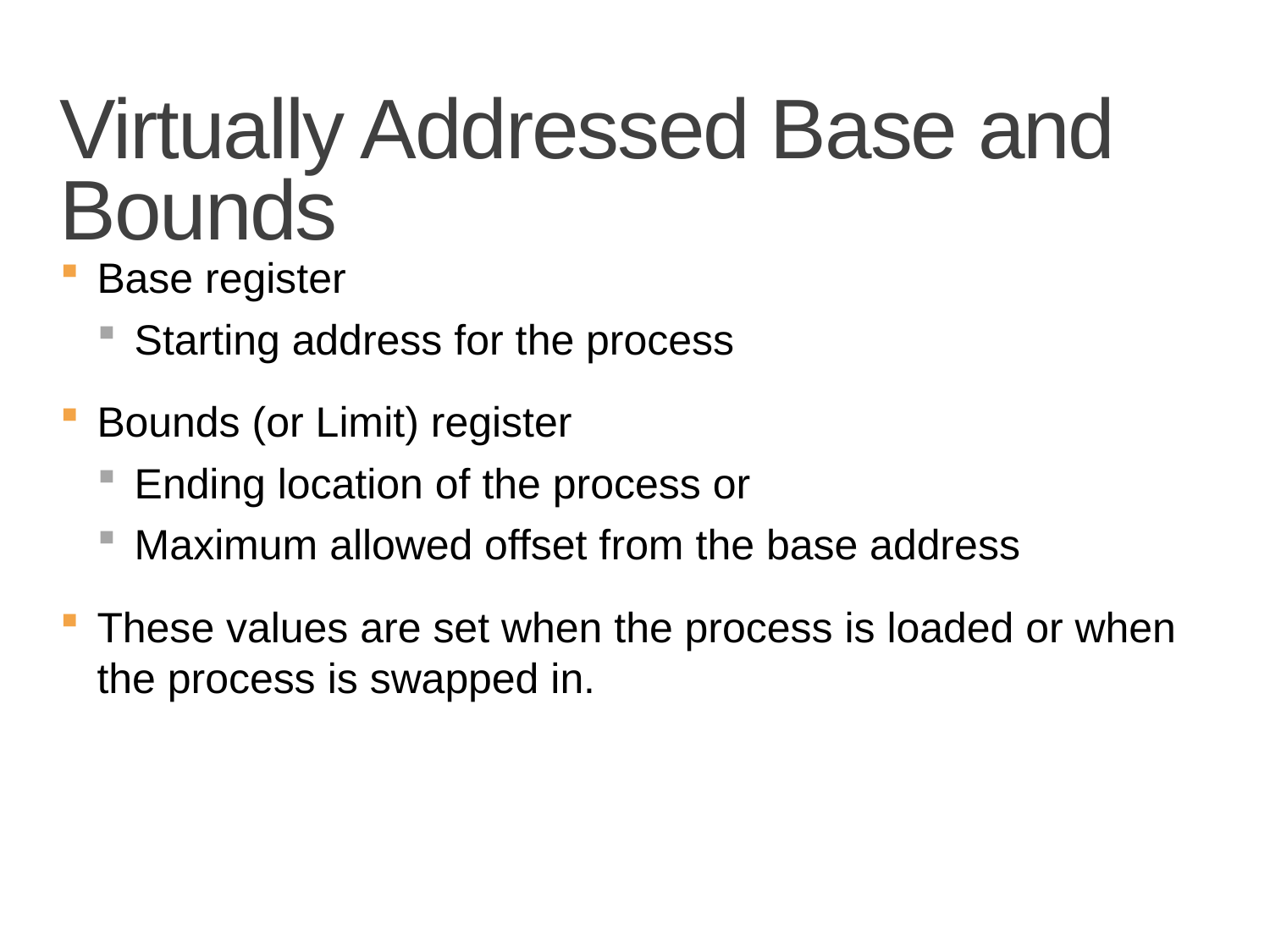

# Virtually Addressed Base and Bounds
Base register
Starting address for the process
Bounds (or Limit) register
Ending location of the process or
Maximum allowed offset from the base address
These values are set when the process is loaded or when the process is swapped in.